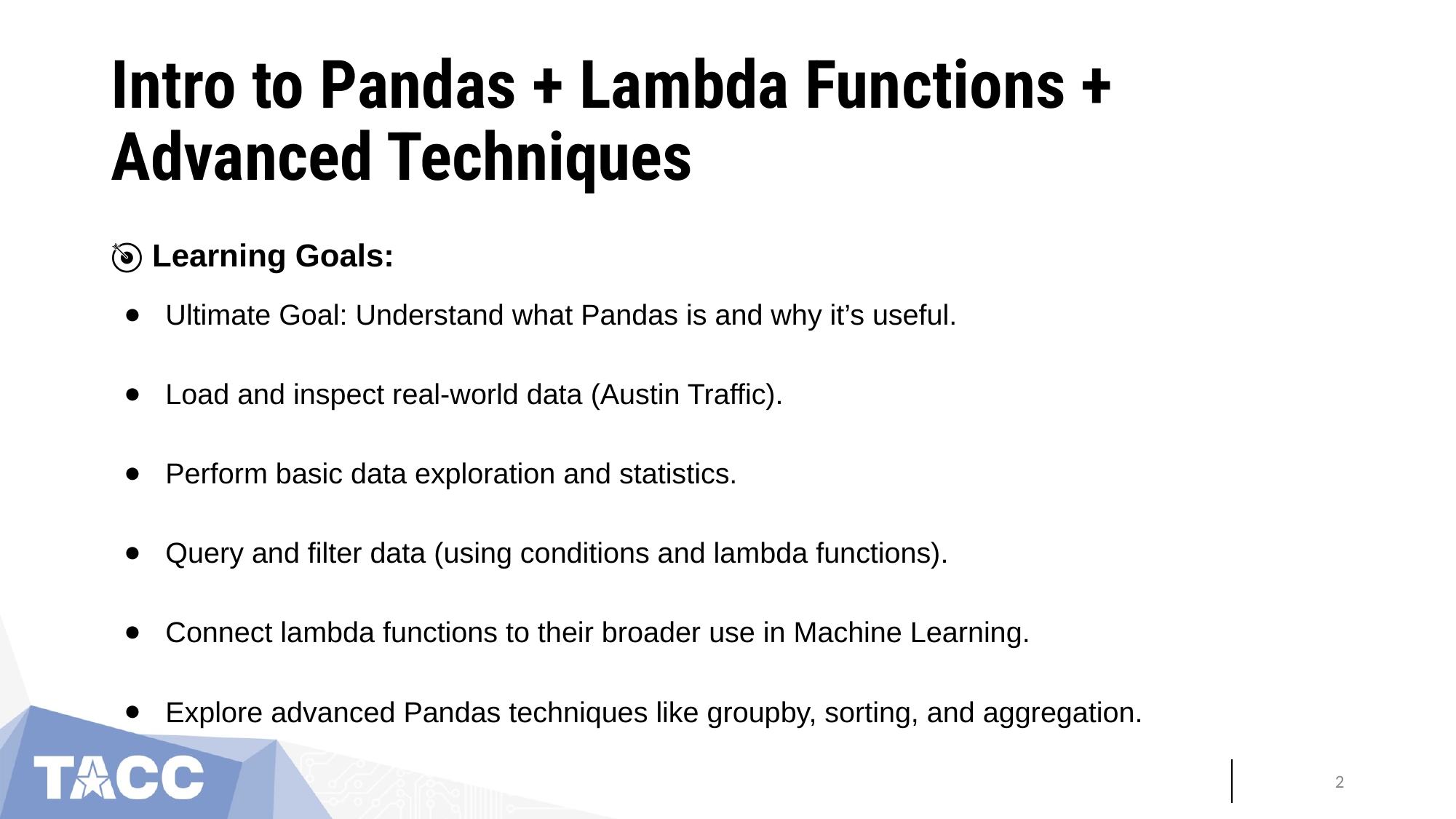

# Intro to Pandas + Lambda Functions + Advanced Techniques
🎯 Learning Goals:
Ultimate Goal: Understand what Pandas is and why it’s useful.
Load and inspect real-world data (Austin Traffic).
Perform basic data exploration and statistics.
Query and filter data (using conditions and lambda functions).
Connect lambda functions to their broader use in Machine Learning.
Explore advanced Pandas techniques like groupby, sorting, and aggregation.
2